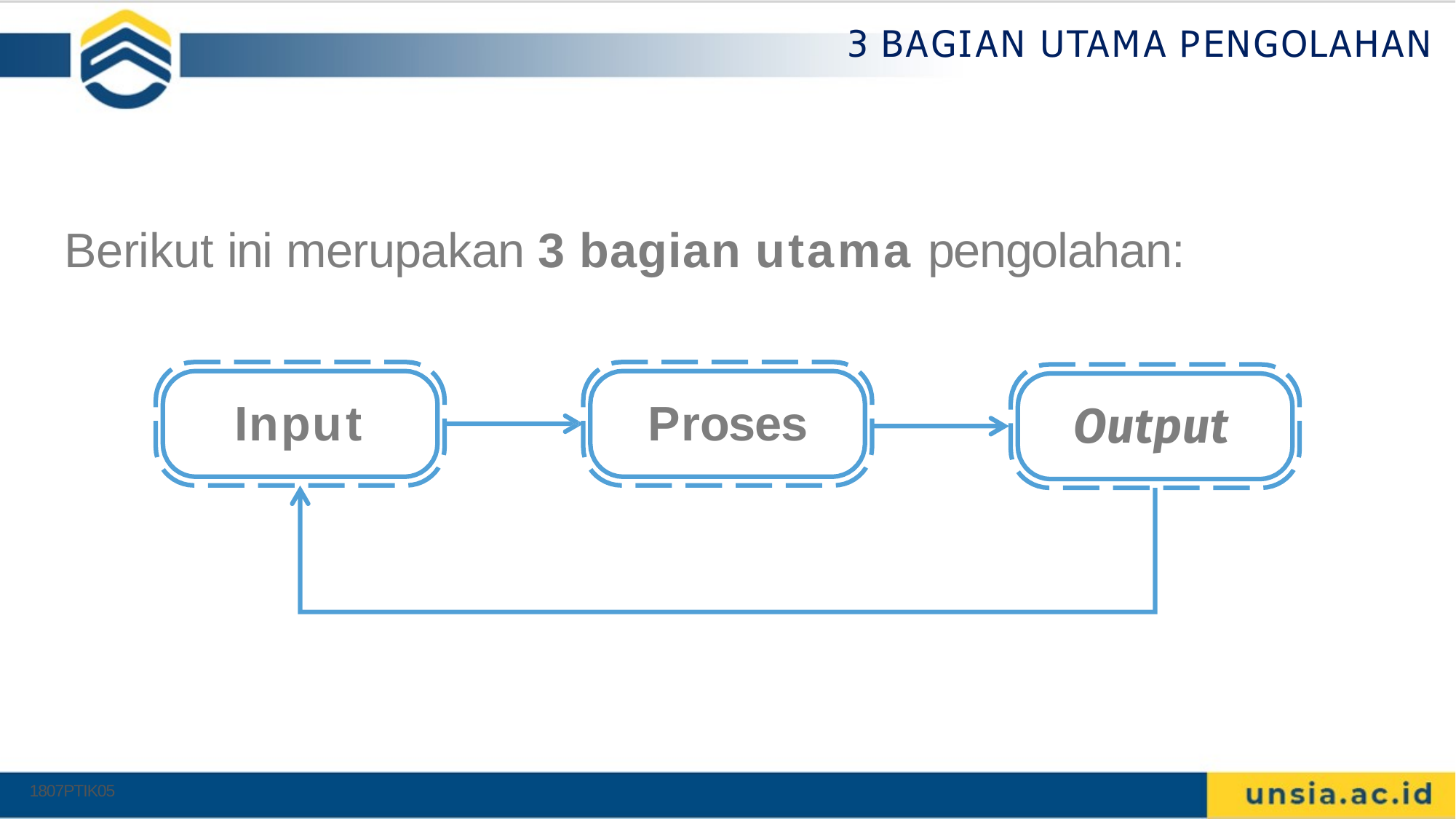

8
# 3 BAGIAN UTAMA PENGOLAHAN
Berikut ini merupakan 3 bagian utama pengolahan:

Input
Proses
Output
1807PTIK05